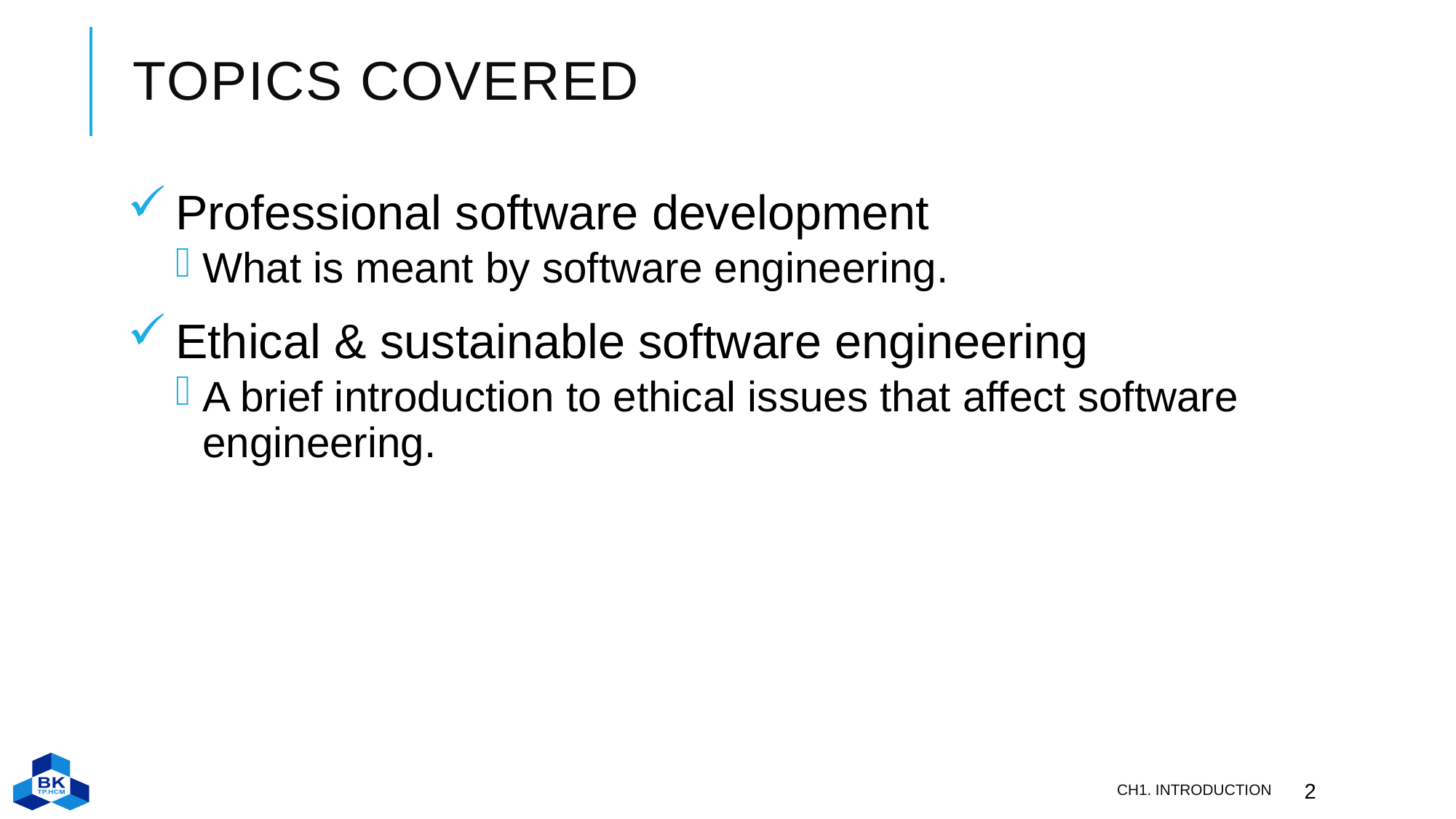

# Topics covered
Professional software development
What is meant by software engineering.
Ethical & sustainable software engineering
A brief introduction to ethical issues that affect software engineering.
Ch1. Introduction
2